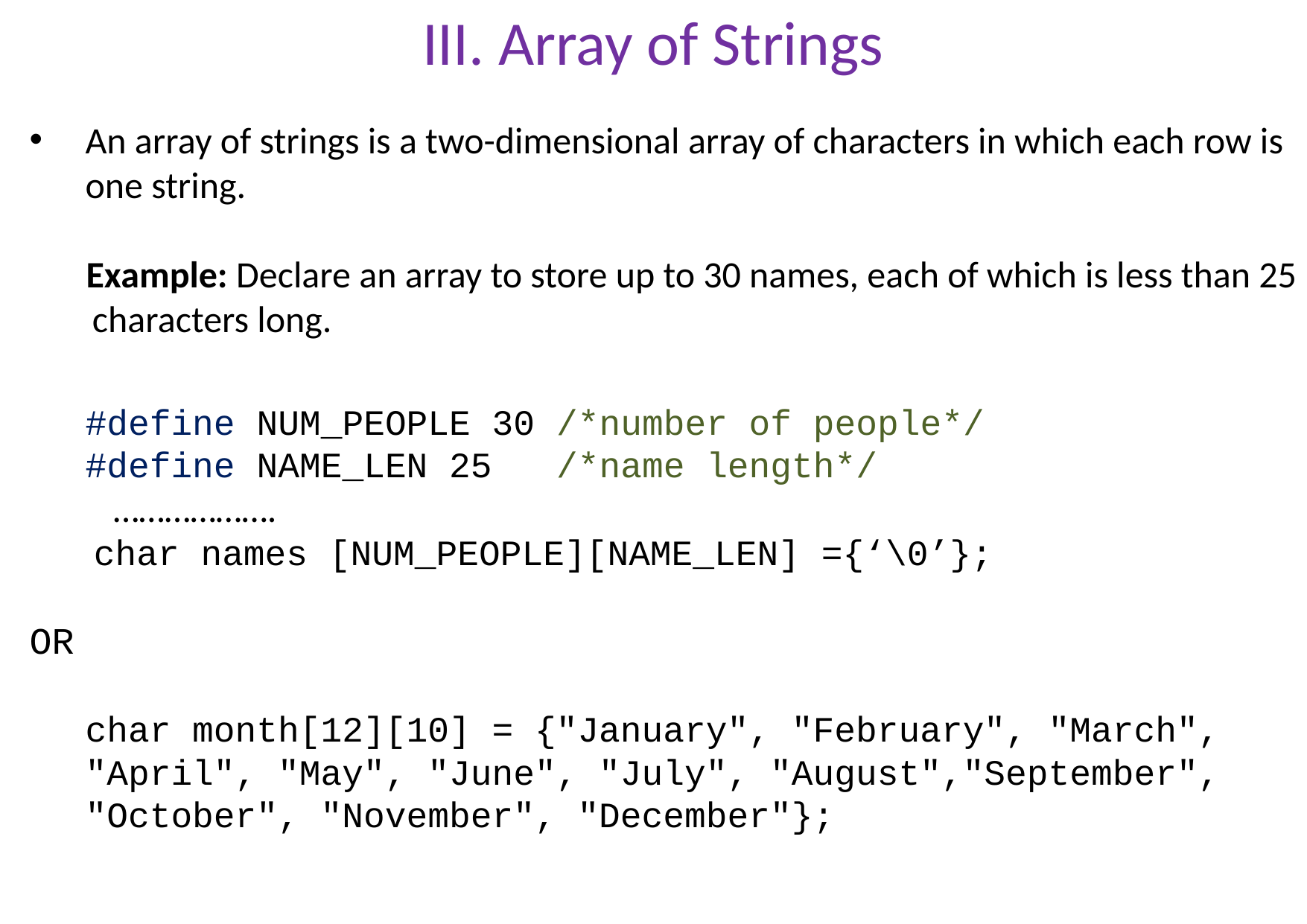

# III. Array of Strings
An array of strings is a two-dimensional array of characters in which each row is one string.

Example: Declare an array to store up to 30 names, each of which is less than 25 characters long.

#define NUM_PEOPLE 30 /*number of people*/
#define NAME_LEN 25   /*name length*/
          ……………….
   char names [NUM_PEOPLE][NAME_LEN] ={‘\0’};

OR

char month[12][10] = {"January", "February", "March", "April", "May", "June", "July", "August","September", "October", "November", "December"};